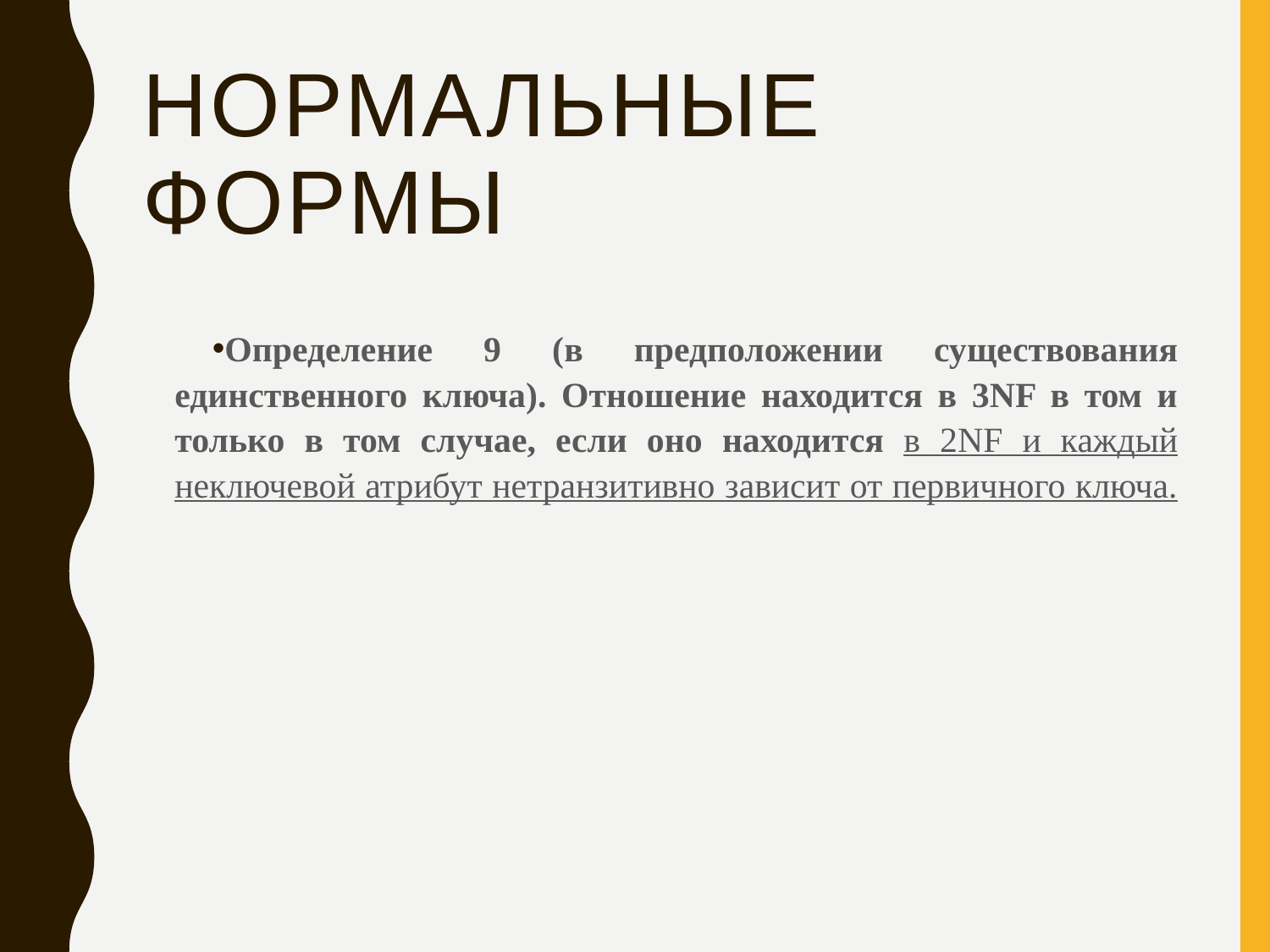

# Нормальные Формы
Определение 9 (в предположении существования единственного ключа). Отношение находится в 3NF в том и только в том случае, если оно находится в 2NF и каждый неключевой атрибут нетранзитивно зависит от первичного ключа.